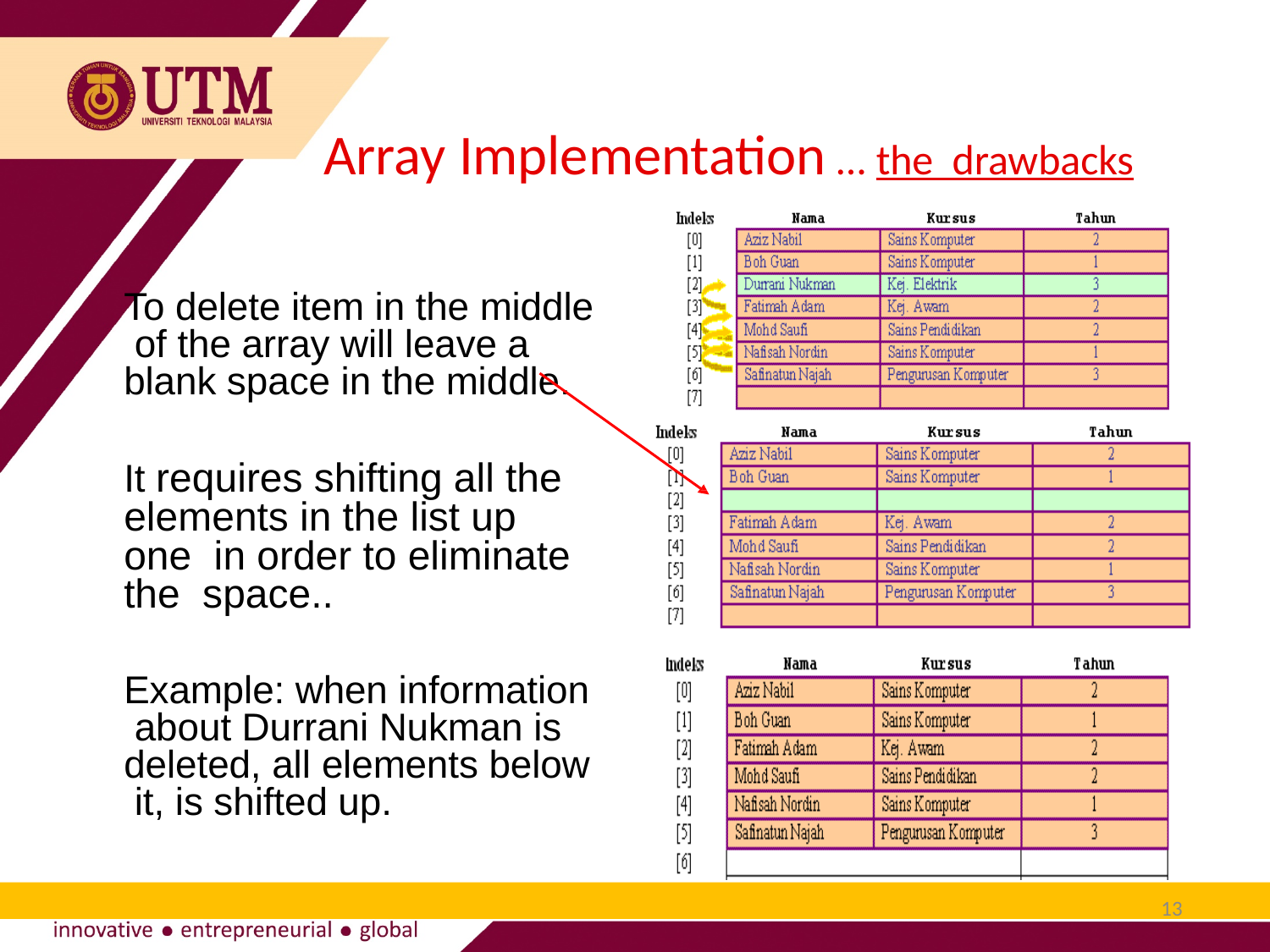

13
# Array Implementation ... the  drawbacks

To delete item in the middle  of the array will leave a  blank space in the middle.

It requires shifting all the  elements in the list up one  in order to eliminate the  space..

Example: when information  about Durrani Nukman is  deleted, all elements below  it, is shifted up.